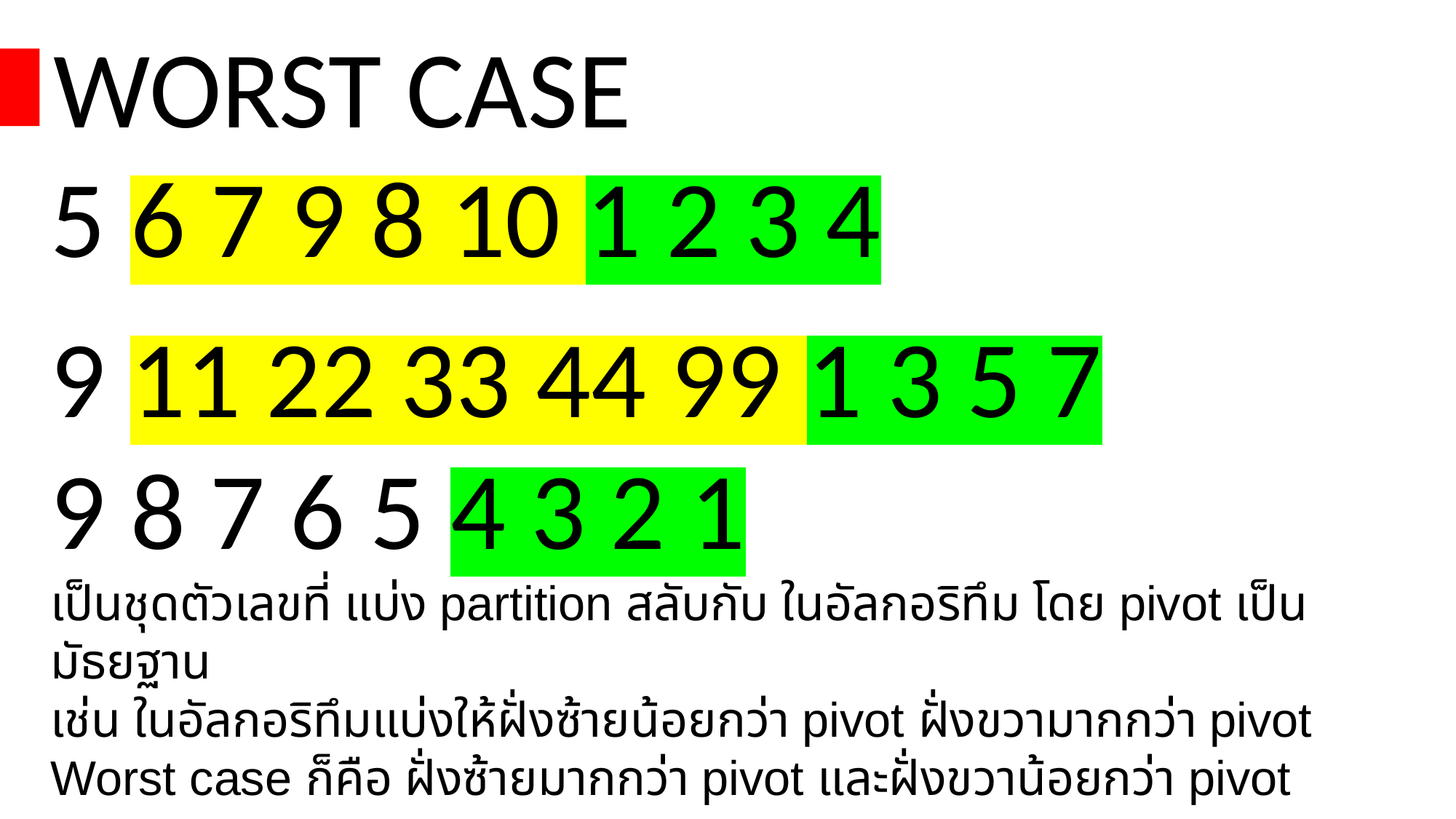

WORST CASE

5 6 7 9 8 10 1 2 3 4
9 11 22 33 44 99 1 3 5 7
9 8 7 6 5 4 3 2 1
เป็นชุดตัวเลขที่ แบ่ง partition สลับกับ ในอัลกอริทึม โดย pivot เป็นมัธยฐาน
เช่น ในอัลกอริทึมแบ่งให้ฝั่งซ้ายน้อยกว่า pivot ฝั่งขวามากกว่า pivot
Worst case ก็คือ ฝั่งซ้ายมากกว่า pivot และฝั่งขวาน้อยกว่า pivot